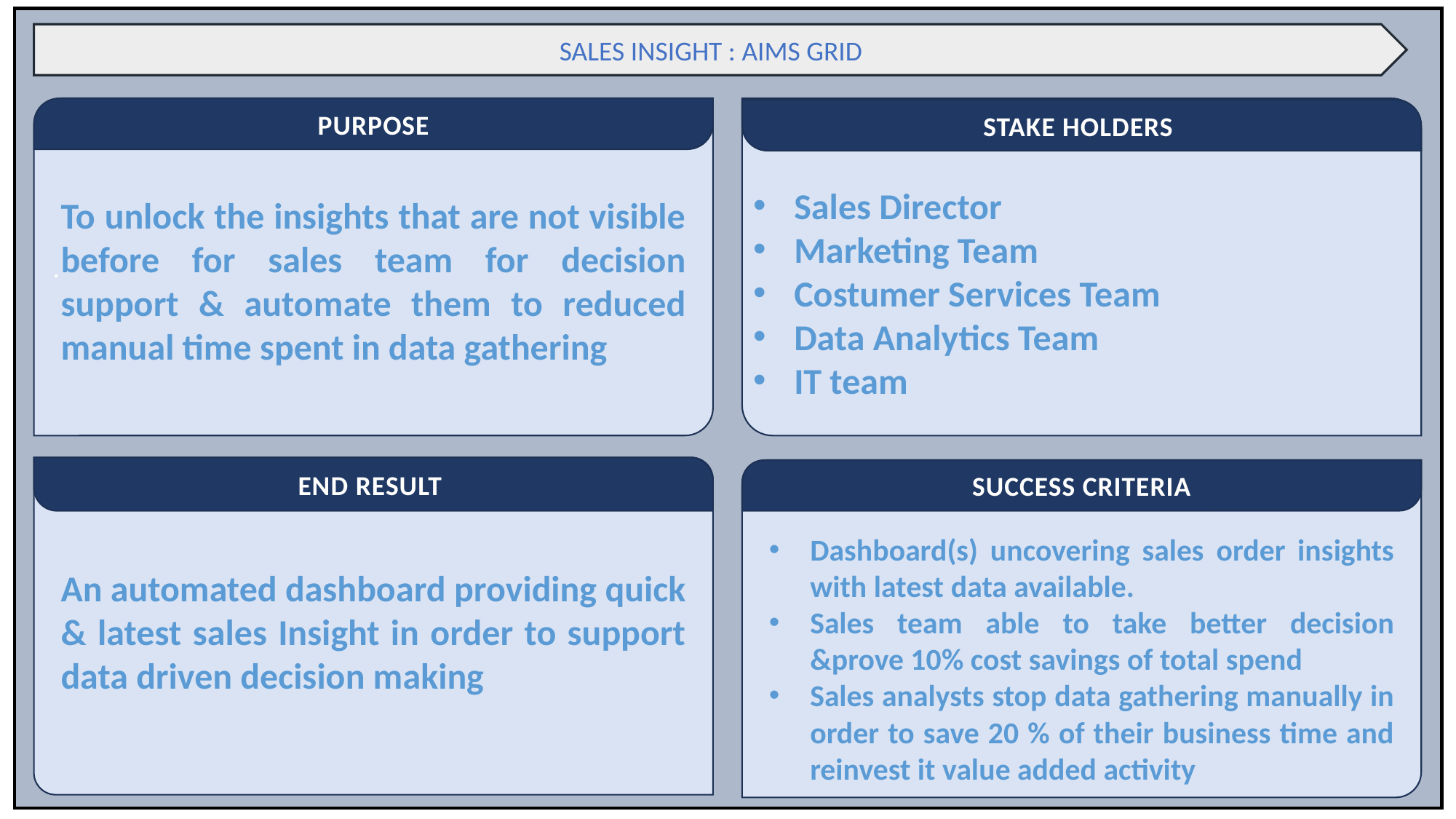

SALES INSIGHT : AIMS GRID
.
PURPOSE

STAKE HOLDERS
Sales Director
Marketing Team
Costumer Services Team
Data Analytics Team
IT team
To unlock the insights that are not visible before for sales team for decision support & automate them to reduced manual time spent in data gathering

END RESULT

SUCCESS CRITERIA
Dashboard(s) uncovering sales order insights with latest data available.
Sales team able to take better decision &prove 10% cost savings of total spend
Sales analysts stop data gathering manually in order to save 20 % of their business time and reinvest it value added activity
An automated dashboard providing quick & latest sales Insight in order to support data driven decision making